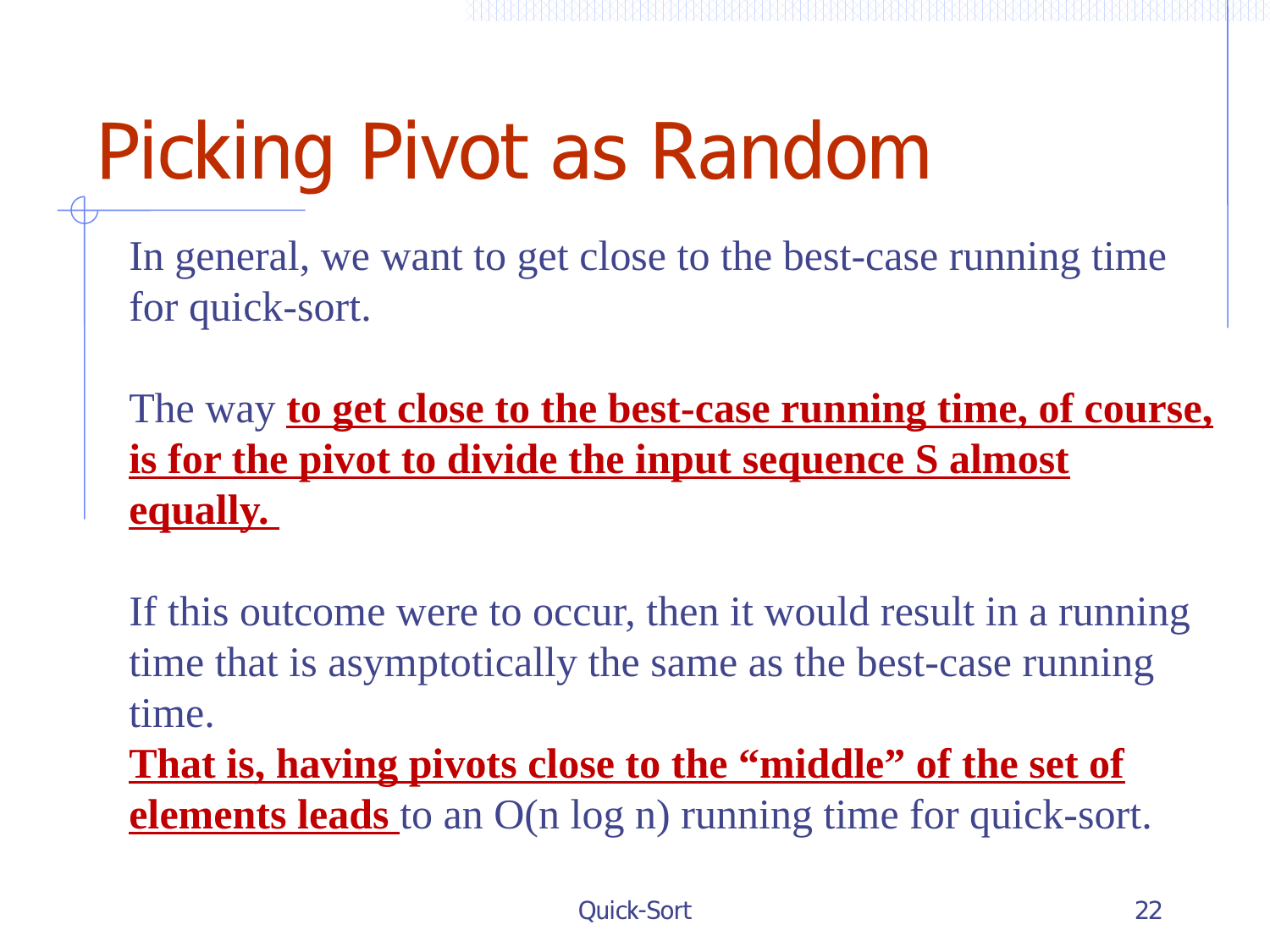

# Picking Pivot as Random
In general, we want to get close to the best-case running time for quick-sort.

The way to get close to the best-case running time, of course, is for the pivot to divide the input sequence S almost equally.

If this outcome were to occur, then it would result in a running time that is asymptotically the same as the best-case running time.
That is, having pivots close to the “middle” of the set of elements leads to an O(n log n) running time for quick-sort.
Quick-Sort
22